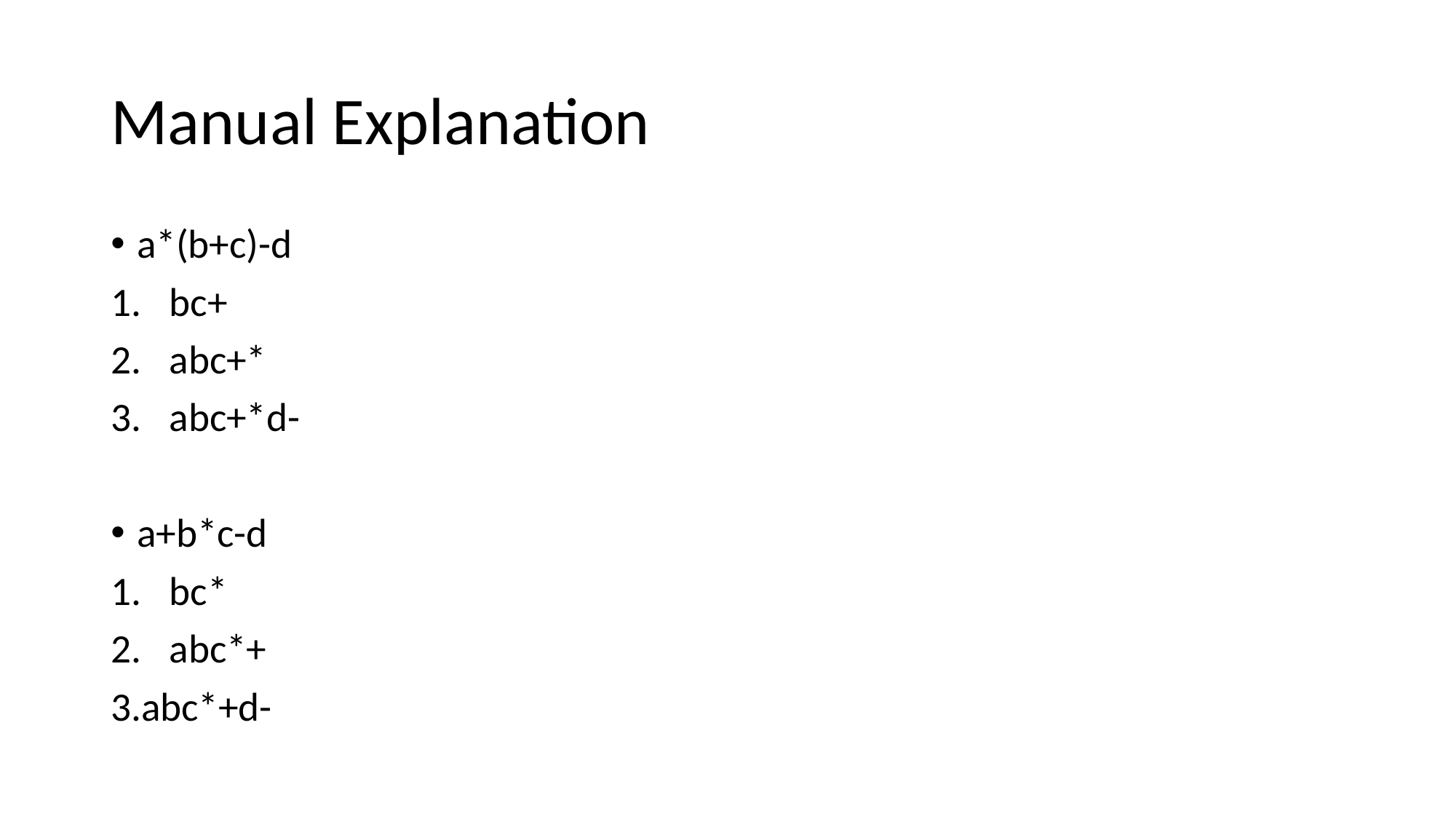

# Manual Explanation
a*(b+c)-d
bc+
abc+*
abc+*d-

a+b*c-d
bc*
abc*+
3.abc*+d-